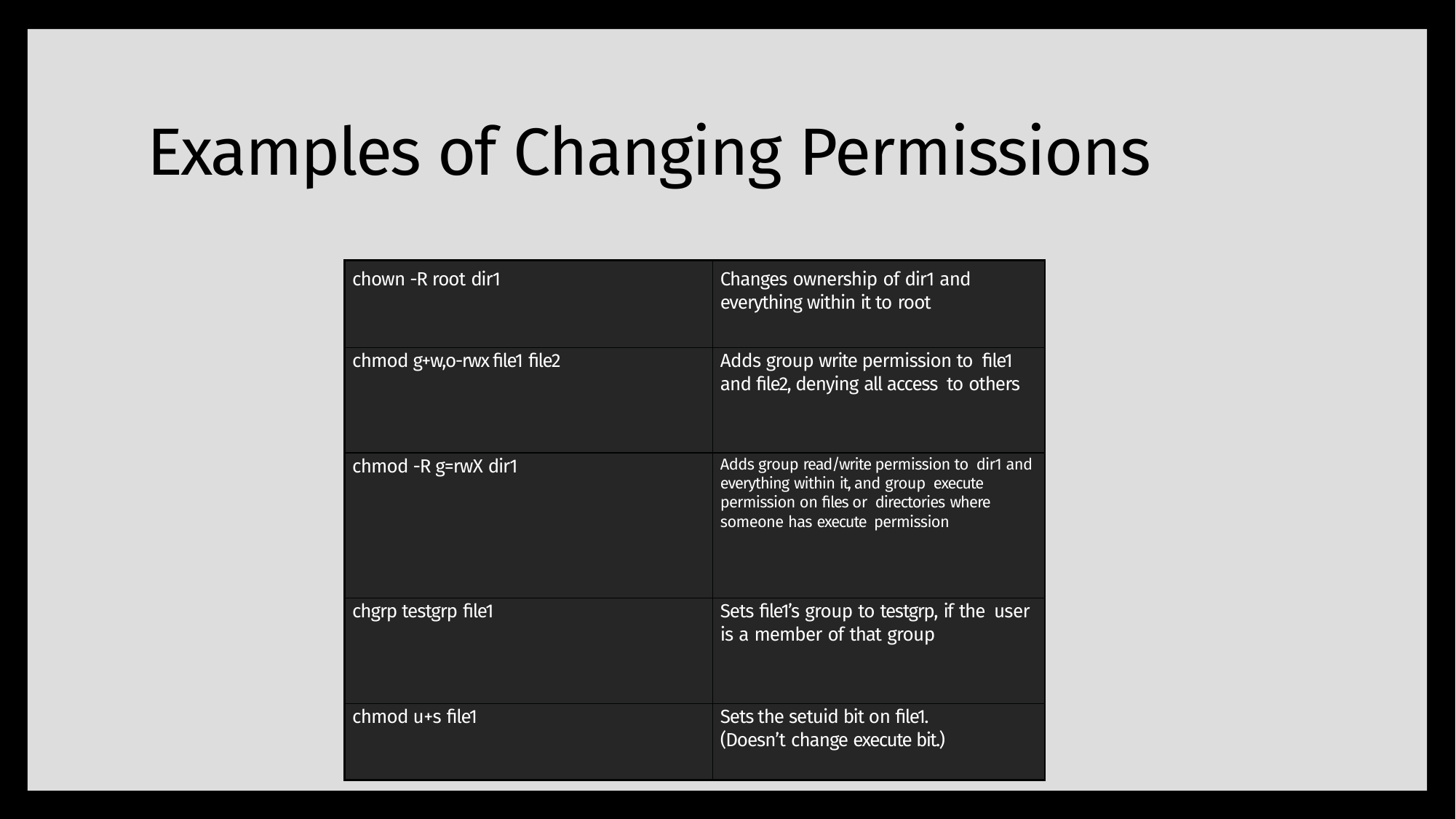

# Examples of Changing Permissions

| chown -R root dir1 | Changes ownership of dir1 and everything within it to root |
| --- | --- |
| chmod g+w,o-rwx file1 file2 | Adds group write permission to file1 and file2, denying all access to others |
| chmod -R g=rwX dir1 | Adds group read/write permission to dir1 and everything within it, and group execute permission on files or directories where someone has execute permission |
| chgrp testgrp file1 | Sets file1’s group to testgrp, if the user is a member of that group |
| chmod u+s file1 | Sets the setuid bit on file1. (Doesn’t change execute bit.) |